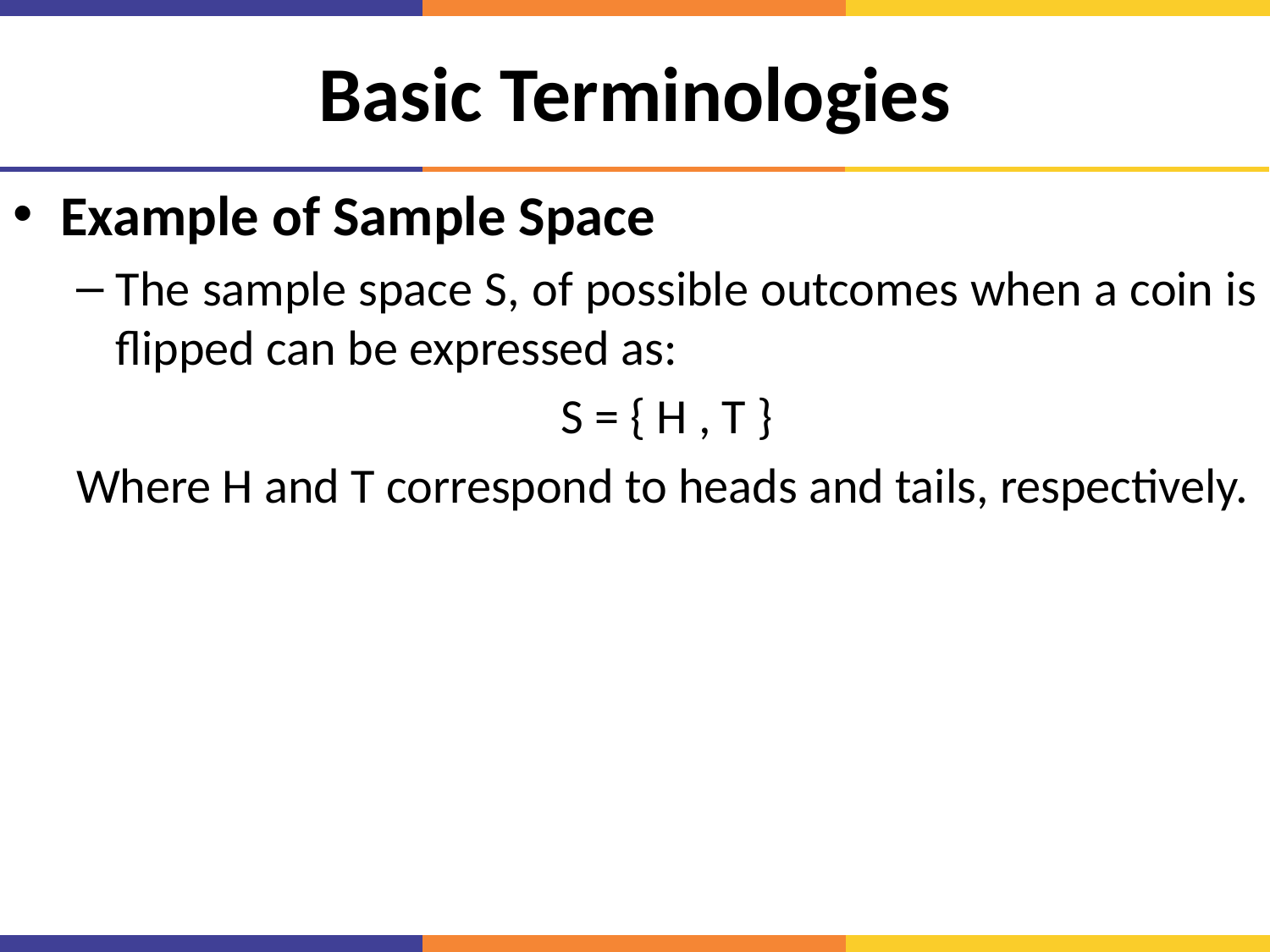

# Basic Terminologies
Example of Sample Space
The sample space S, of possible outcomes when a coin is flipped can be expressed as:
S = { H , T }
Where H and T correspond to heads and tails, respectively.